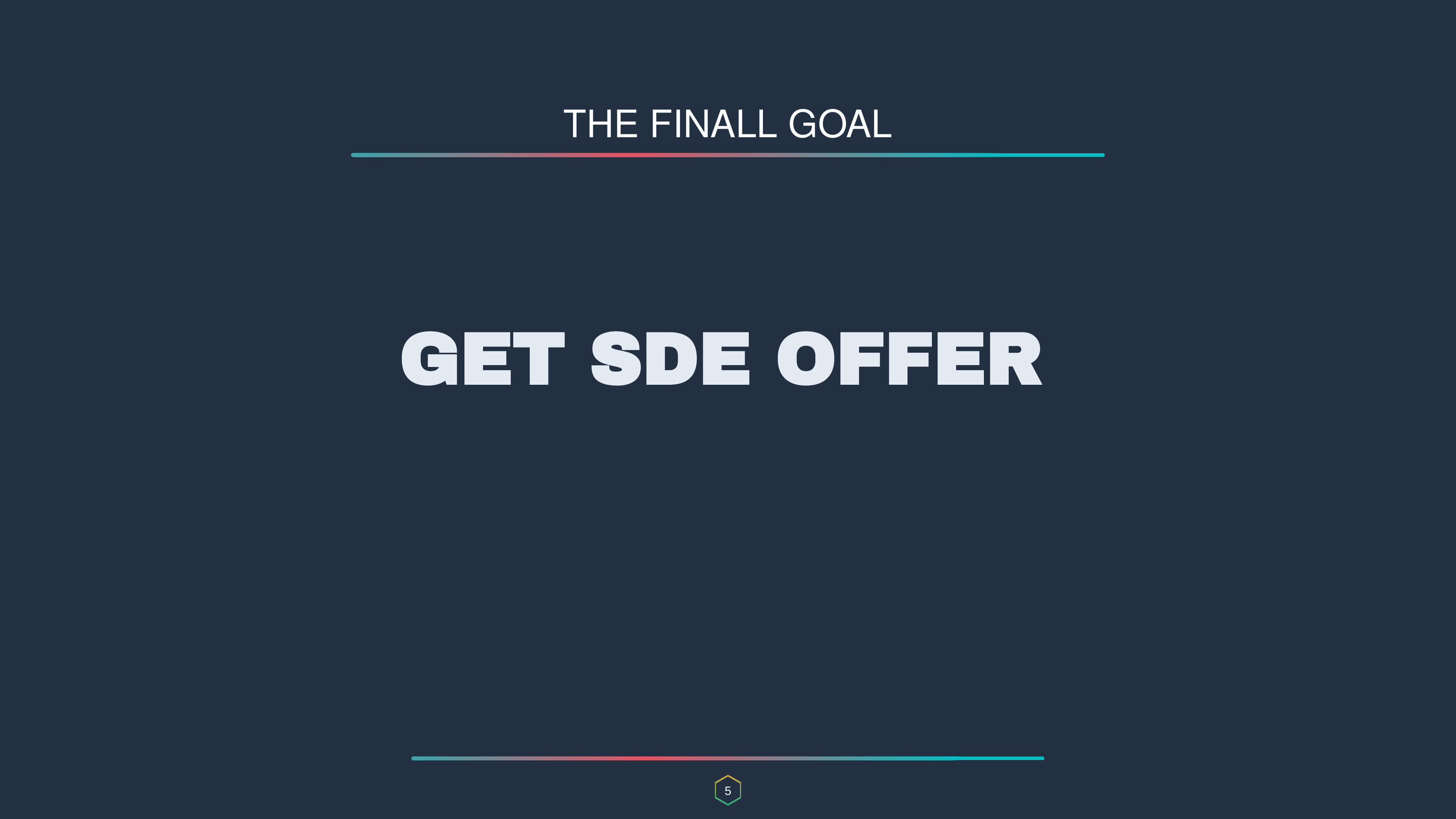

THE FINALL GOAL
GET SDE OFFER
5